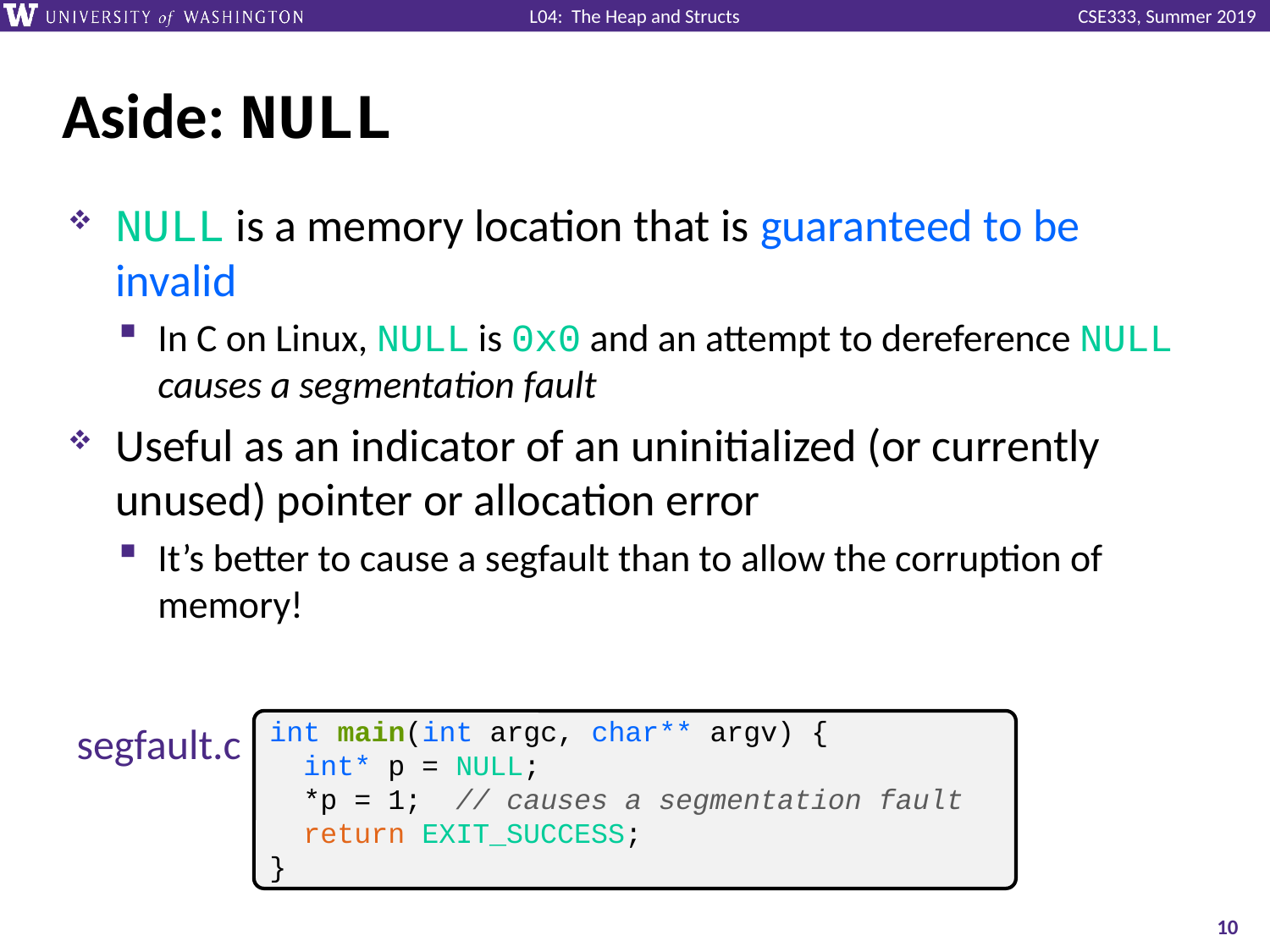

# Aside: NULL
NULL is a memory location that is guaranteed to be invalid
In C on Linux, NULL is 0x0 and an attempt to dereference NULL causes a segmentation fault
Useful as an indicator of an uninitialized (or currently unused) pointer or allocation error
It’s better to cause a segfault than to allow the corruption of memory!
segfault.c
int main(int argc, char** argv) {
  int* p = NULL;
  *p = 1;  // causes a segmentation fault
  return EXIT_SUCCESS;
}
10